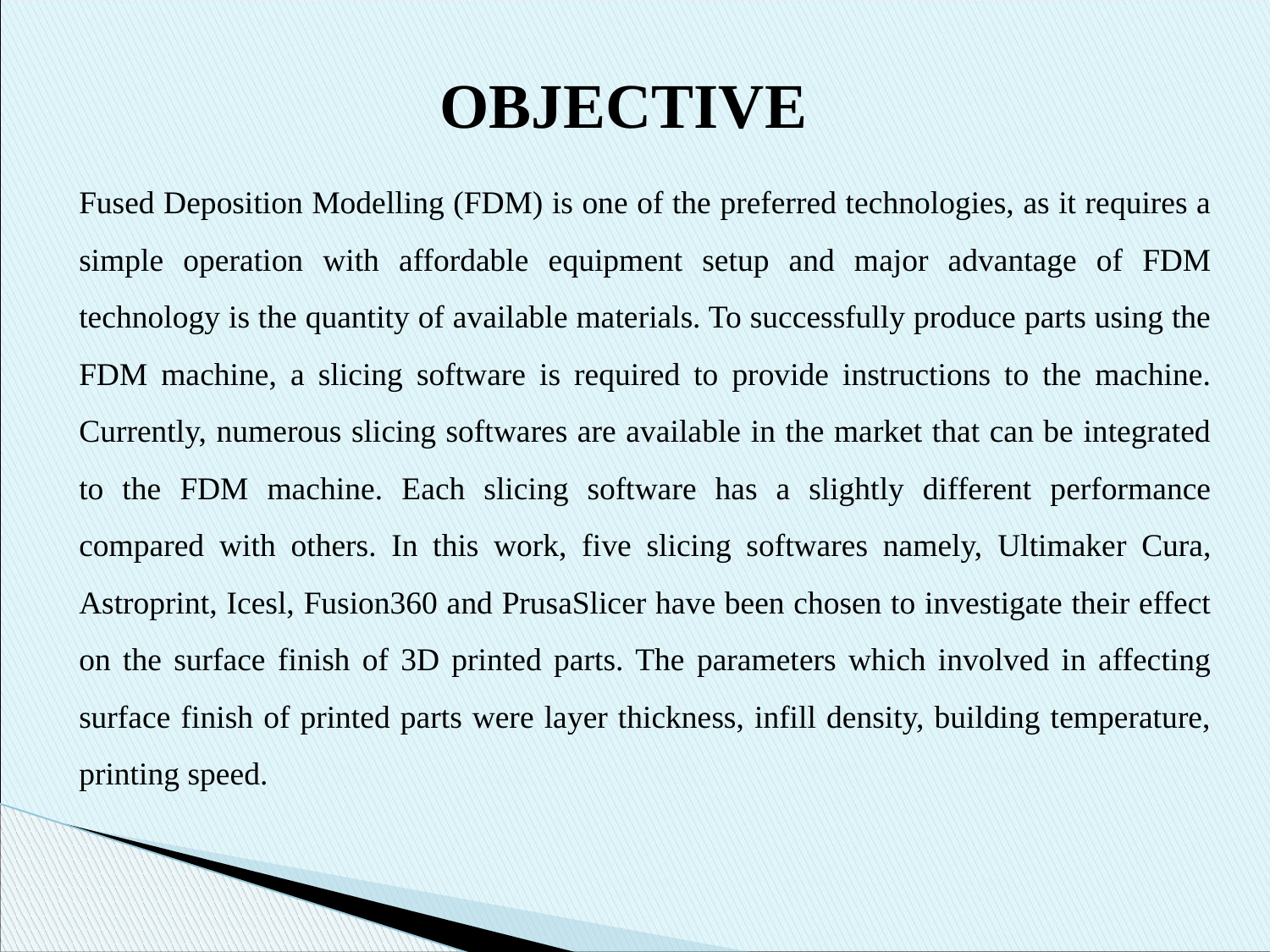

OBJECTIVE
Fused Deposition Modelling (FDM) is one of the preferred technologies, as it requires a simple operation with affordable equipment setup and major advantage of FDM technology is the quantity of available materials. To successfully produce parts using the FDM machine, a slicing software is required to provide instructions to the machine. Currently, numerous slicing softwares are available in the market that can be integrated to the FDM machine. Each slicing software has a slightly different performance compared with others. In this work, five slicing softwares namely, Ultimaker Cura, Astroprint, Icesl, Fusion360 and PrusaSlicer have been chosen to investigate their effect on the surface finish of 3D printed parts. The parameters which involved in affecting surface finish of printed parts were layer thickness, infill density, building temperature, printing speed.